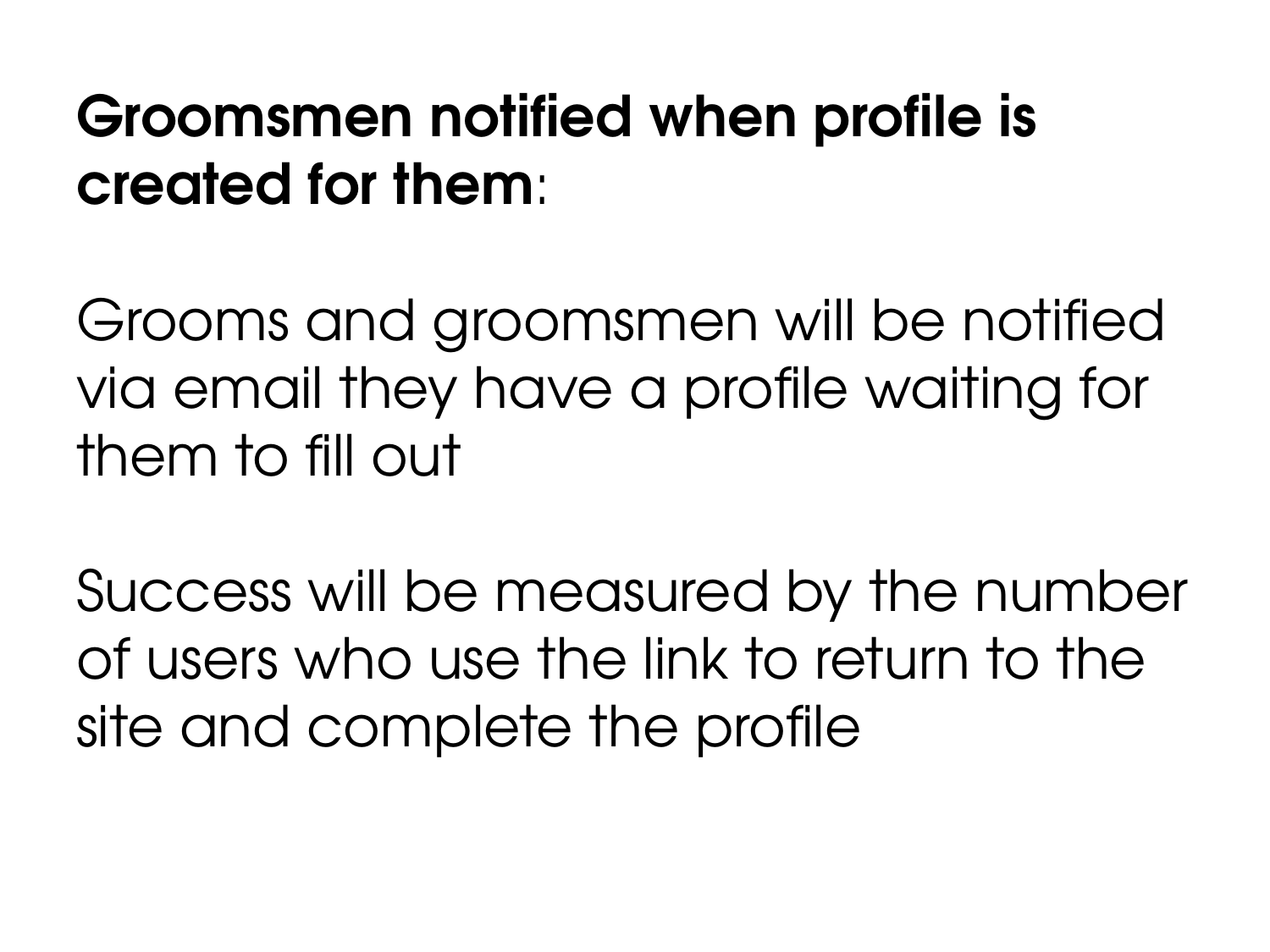

Groomsmen notified when profile is created for them:
Grooms and groomsmen will be notified via email they have a profile waiting for them to fill out
Success will be measured by the number of users who use the link to return to the site and complete the profile